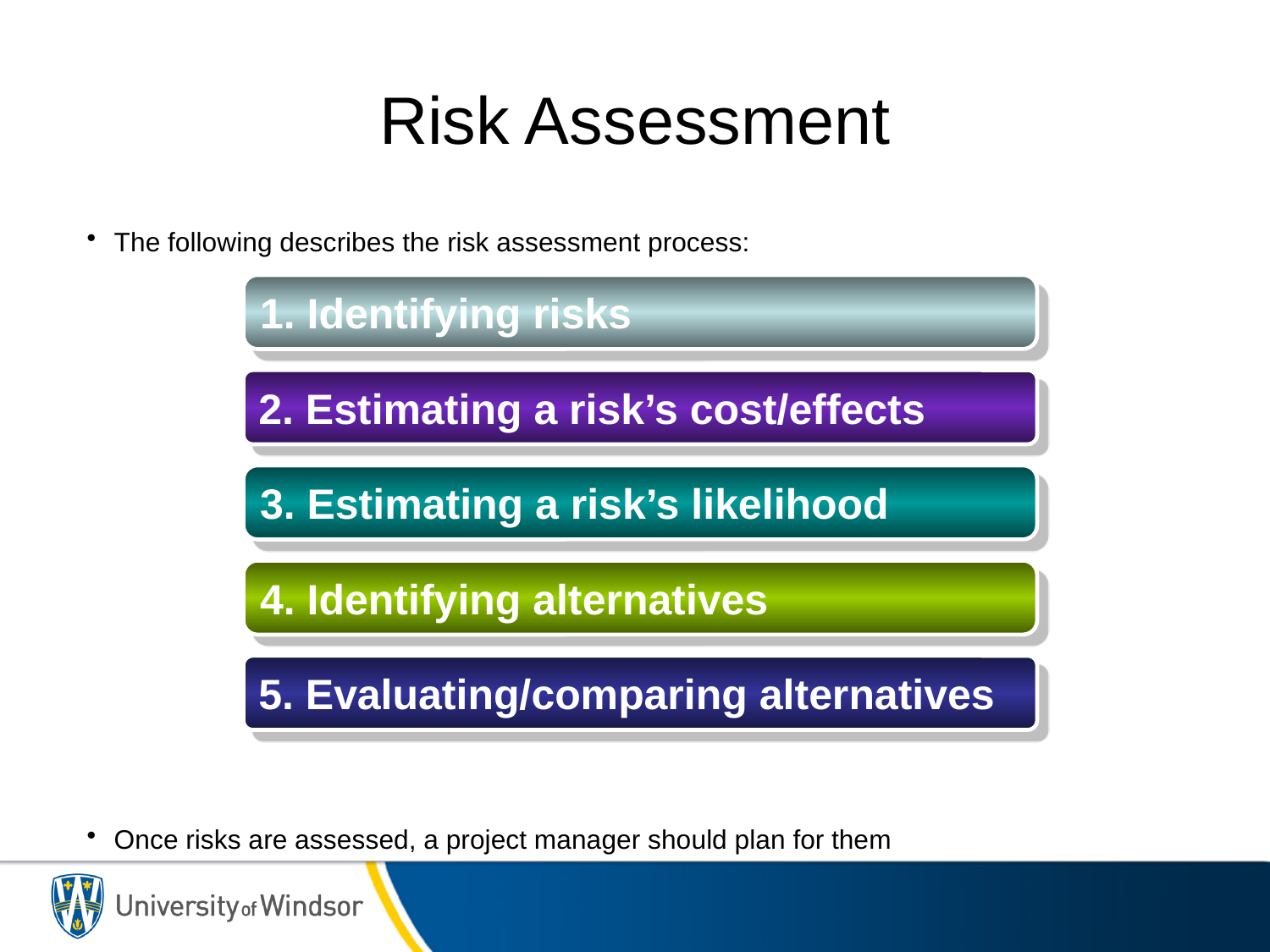

# Risk Assessment
The following describes the risk assessment process:

Once risks are assessed, a project manager should plan for them
1. Identifying risks
2. Estimating a risk’s cost/effects
3. Estimating a risk’s likelihood
4. Identifying alternatives
5. Evaluating/comparing alternatives